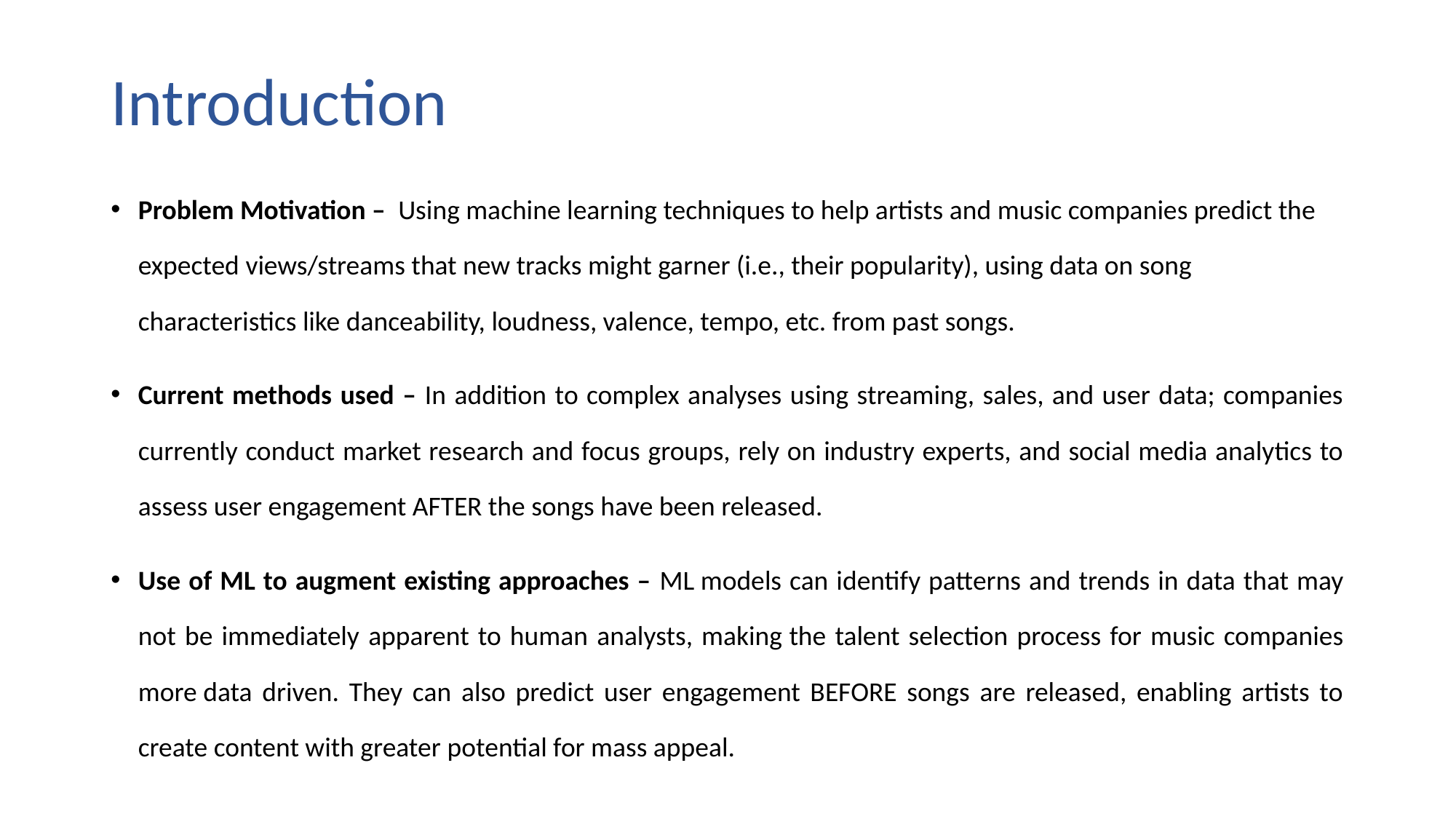

# Introduction
Problem Motivation –  Using machine learning techniques to help artists and music companies predict the expected views/streams that new tracks might garner (i.e., their popularity), using data on song characteristics like danceability, loudness, valence, tempo, etc. from past songs.
Current methods used – In addition to complex analyses using streaming, sales, and user data; companies currently conduct market research and focus groups, rely on industry experts, and social media analytics to assess user engagement AFTER the songs have been released.
Use of ML to augment existing approaches – ML models can identify patterns and trends in data that may not be immediately apparent to human analysts, making the talent selection process for music companies more data driven. They can also predict user engagement BEFORE songs are released, enabling artists to create content with greater potential for mass appeal.